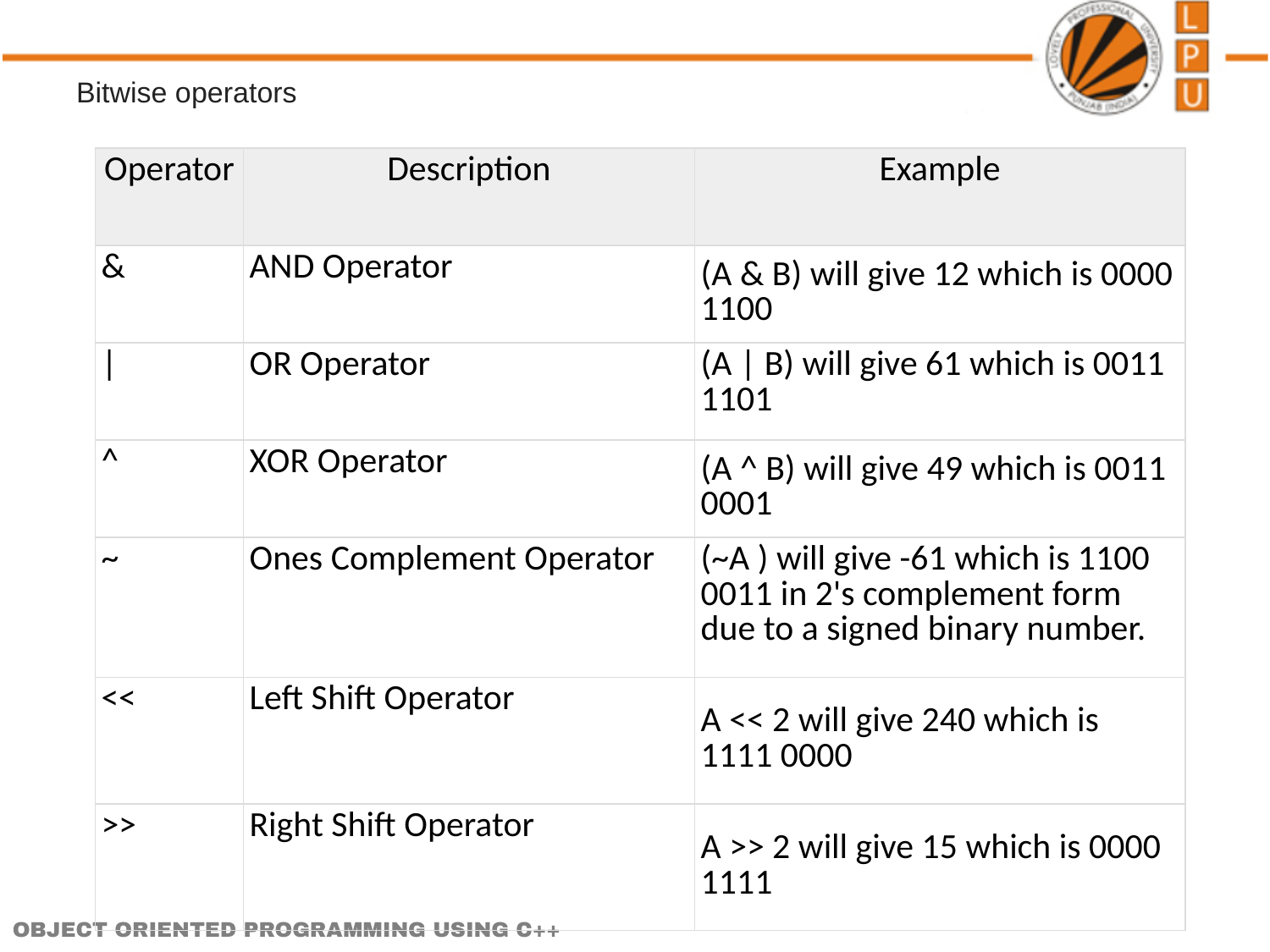

# Bitwise operators
| Operator | Description | Example |
| --- | --- | --- |
| & | AND Operator | (A & B) will give 12 which is 0000 1100 |
| | | OR Operator | (A | B) will give 61 which is 0011 1101 |
| ^ | XOR Operator | (A ^ B) will give 49 which is 0011 0001 |
| ~ | Ones Complement Operator | (~A ) will give -61 which is 1100 0011 in 2's complement form due to a signed binary number. |
| << | Left Shift Operator | A << 2 will give 240 which is 1111 0000 |
| >> | Right Shift Operator | A >> 2 will give 15 which is 0000 1111 |